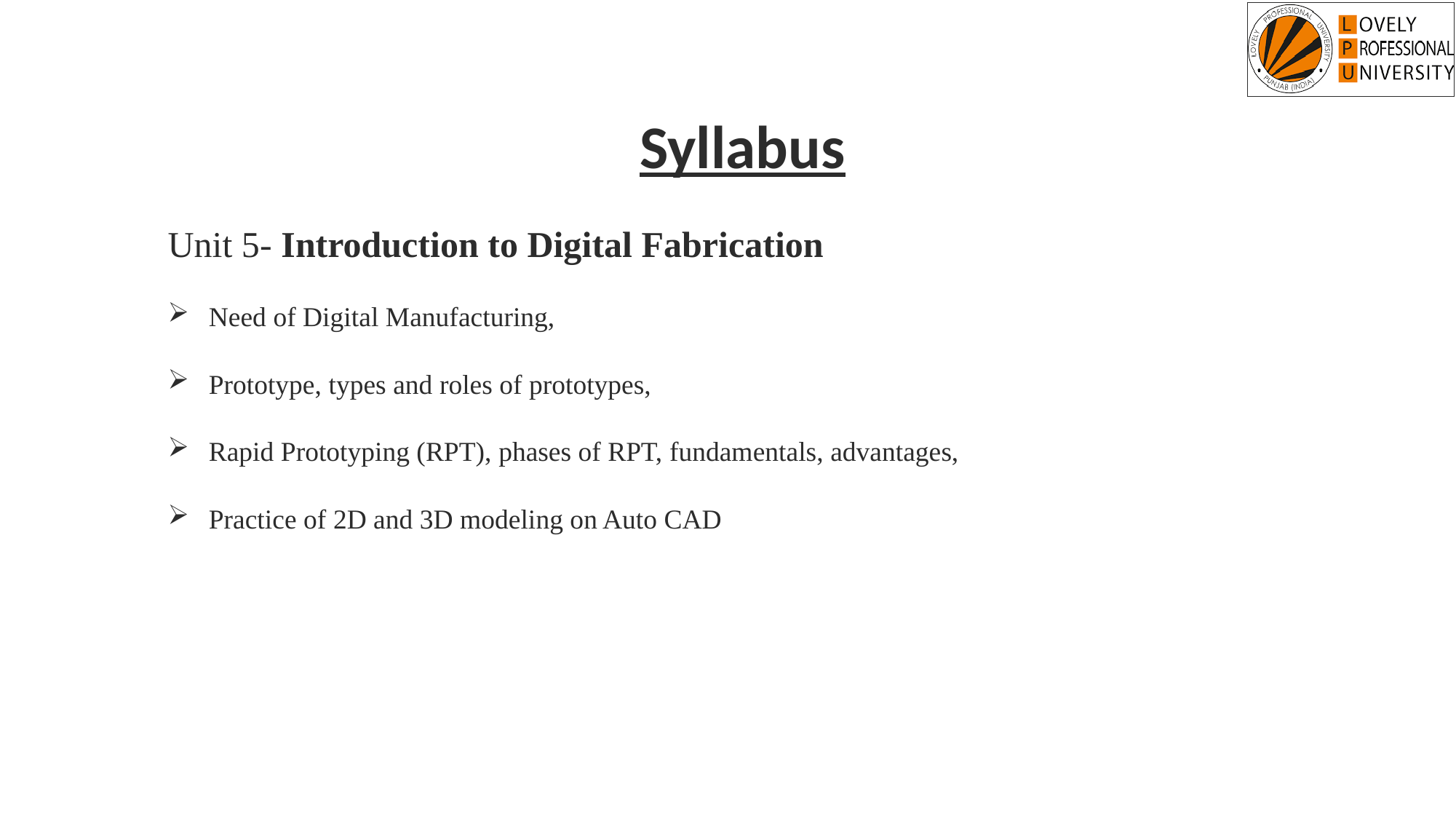

Syllabus
Unit 5- Introduction to Digital Fabrication
Need of Digital Manufacturing,
Prototype, types and roles of prototypes,
Rapid Prototyping (RPT), phases of RPT, fundamentals, advantages,
Practice of 2D and 3D modeling on Auto CAD